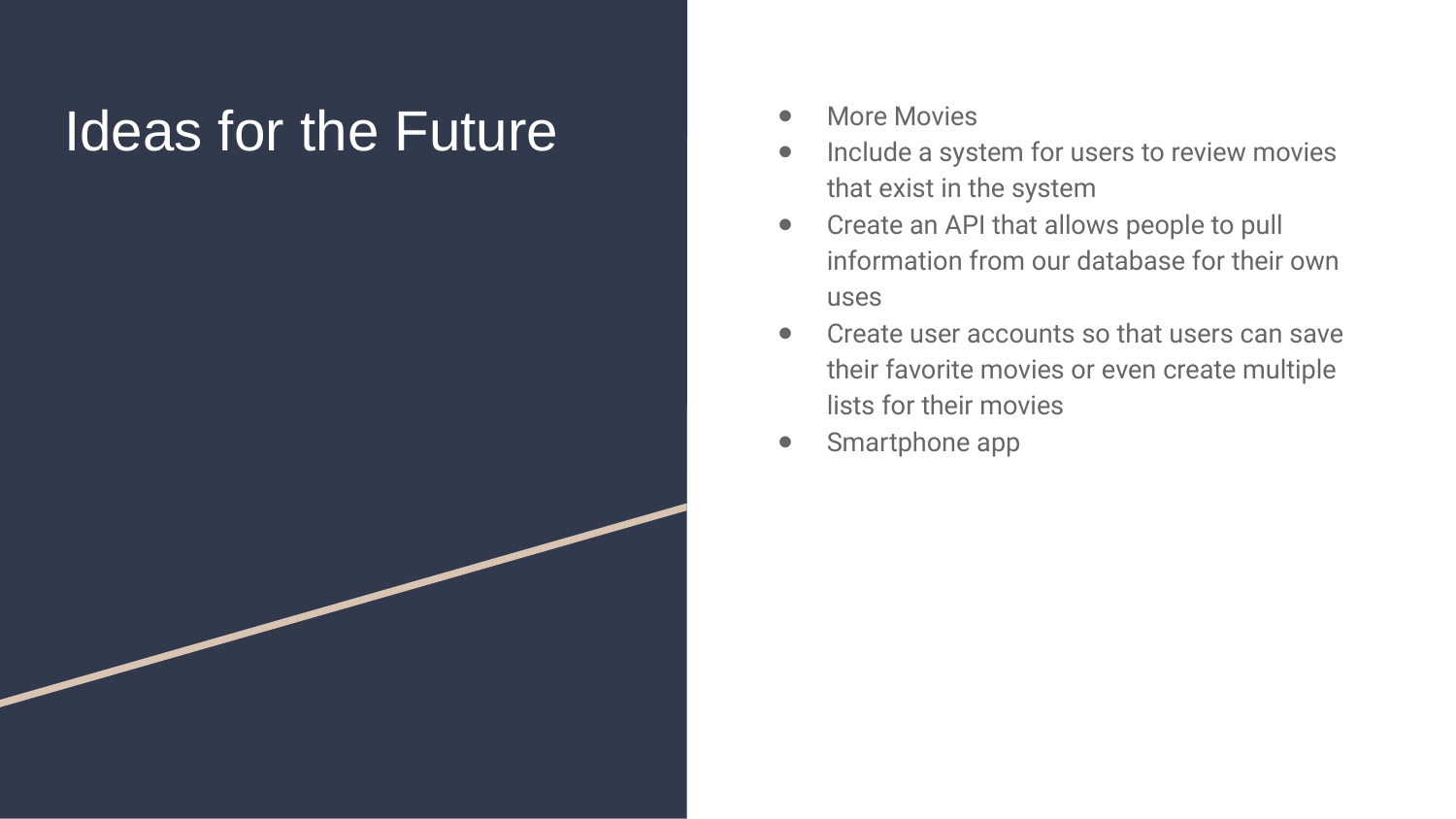

# Ideas for the Future
More Movies
Include a system for users to review movies that exist in the system
Create an API that allows people to pull information from our database for their own uses
Create user accounts so that users can save their favorite movies or even create multiple lists for their movies
Smartphone app